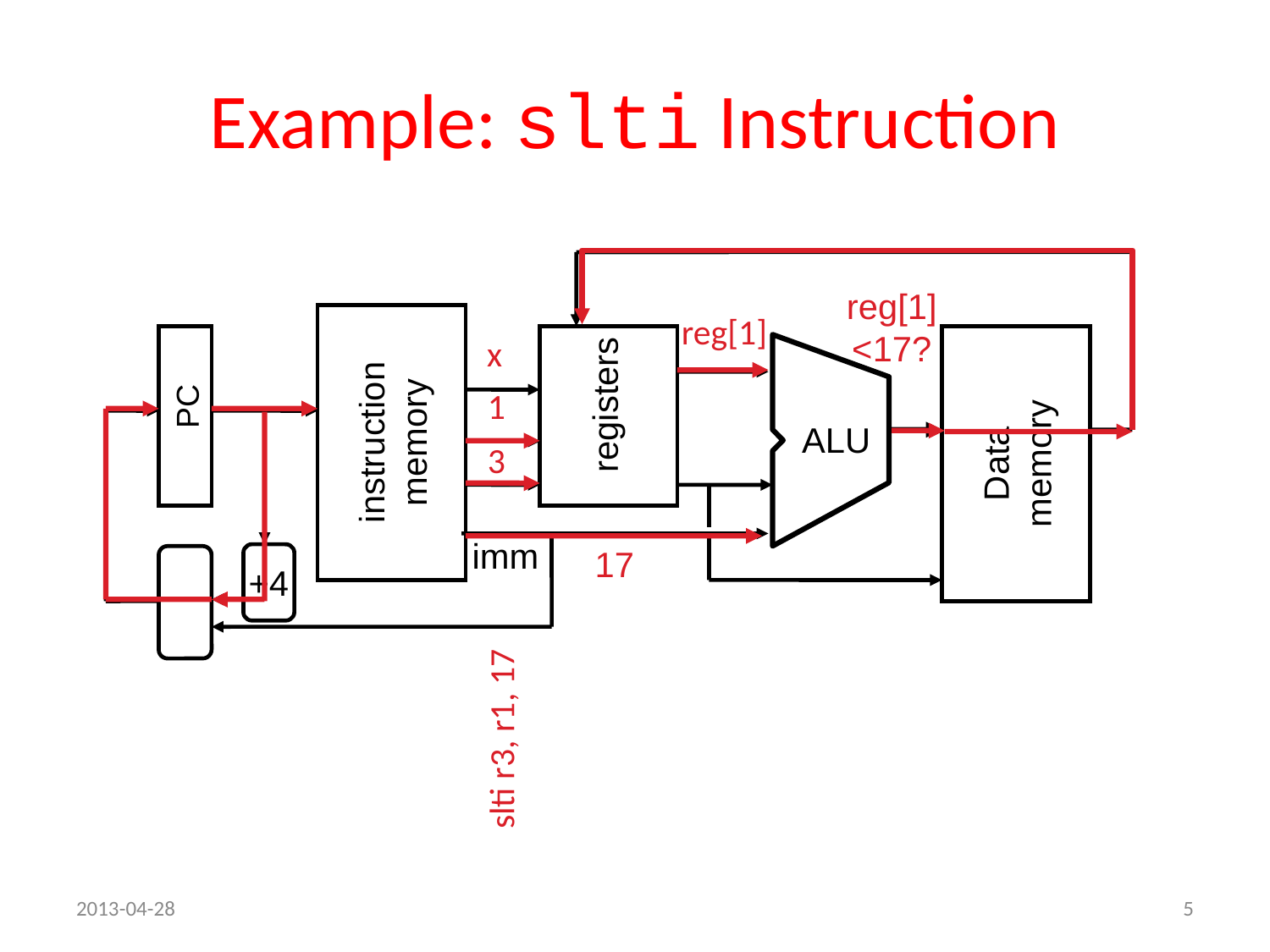

# Example: slti Instruction

reg[1]
<17?

reg[1]

17
x
1
3
slti r3, r1, 17

ALU

instruction
memory

registers
PC

Data
memory

imm

+4

2013-04-28
5